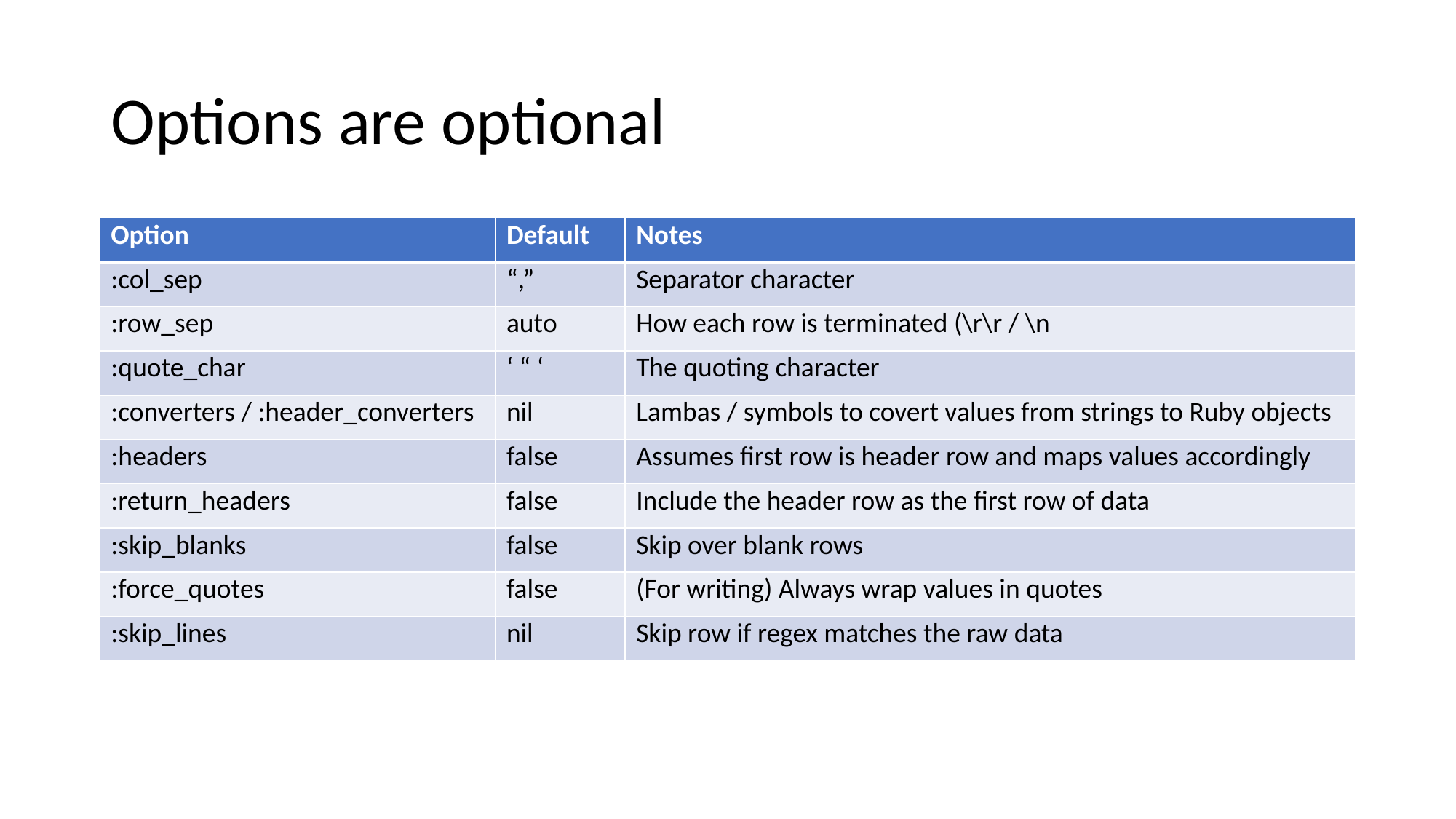

# Options are optional
| Option | Default | Notes |
| --- | --- | --- |
| :col\_sep | “,” | Separator character |
| :row\_sep | auto | How each row is terminated (\r\r / \n |
| :quote\_char | ‘ “ ‘ | The quoting character |
| :converters / :header\_converters | nil | Lambas / symbols to covert values from strings to Ruby objects |
| :headers | false | Assumes first row is header row and maps values accordingly |
| :return\_headers | false | Include the header row as the first row of data |
| :skip\_blanks | false | Skip over blank rows |
| :force\_quotes | false | (For writing) Always wrap values in quotes |
| :skip\_lines | nil | Skip row if regex matches the raw data |